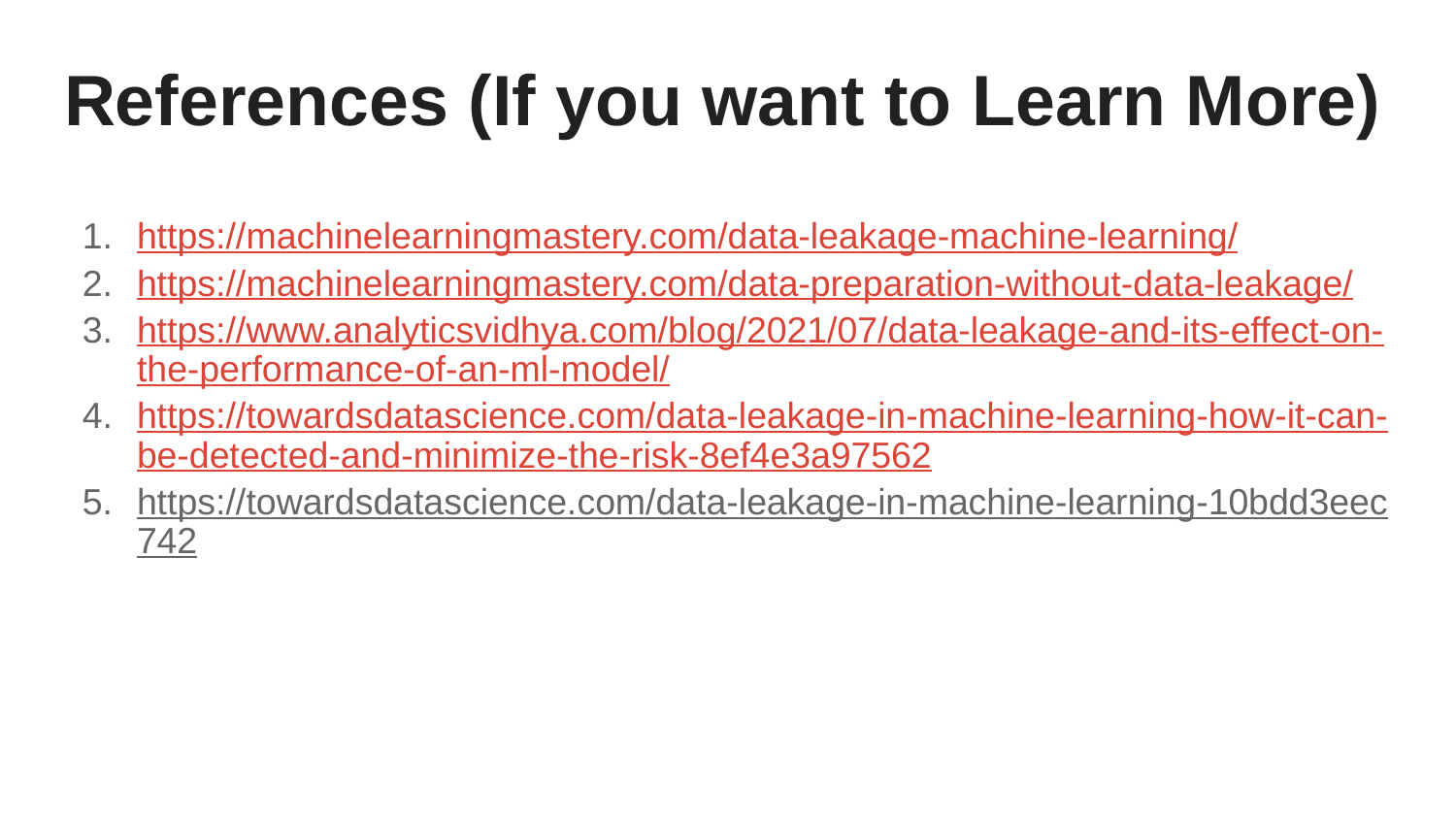

# References (If you want to Learn More)
https://machinelearningmastery.com/data-leakage-machine-learning/
https://machinelearningmastery.com/data-preparation-without-data-leakage/
https://www.analyticsvidhya.com/blog/2021/07/data-leakage-and-its-effect-on-the-performance-of-an-ml-model/
https://towardsdatascience.com/data-leakage-in-machine-learning-how-it-can-be-detected-and-minimize-the-risk-8ef4e3a97562
https://towardsdatascience.com/data-leakage-in-machine-learning-10bdd3eec742